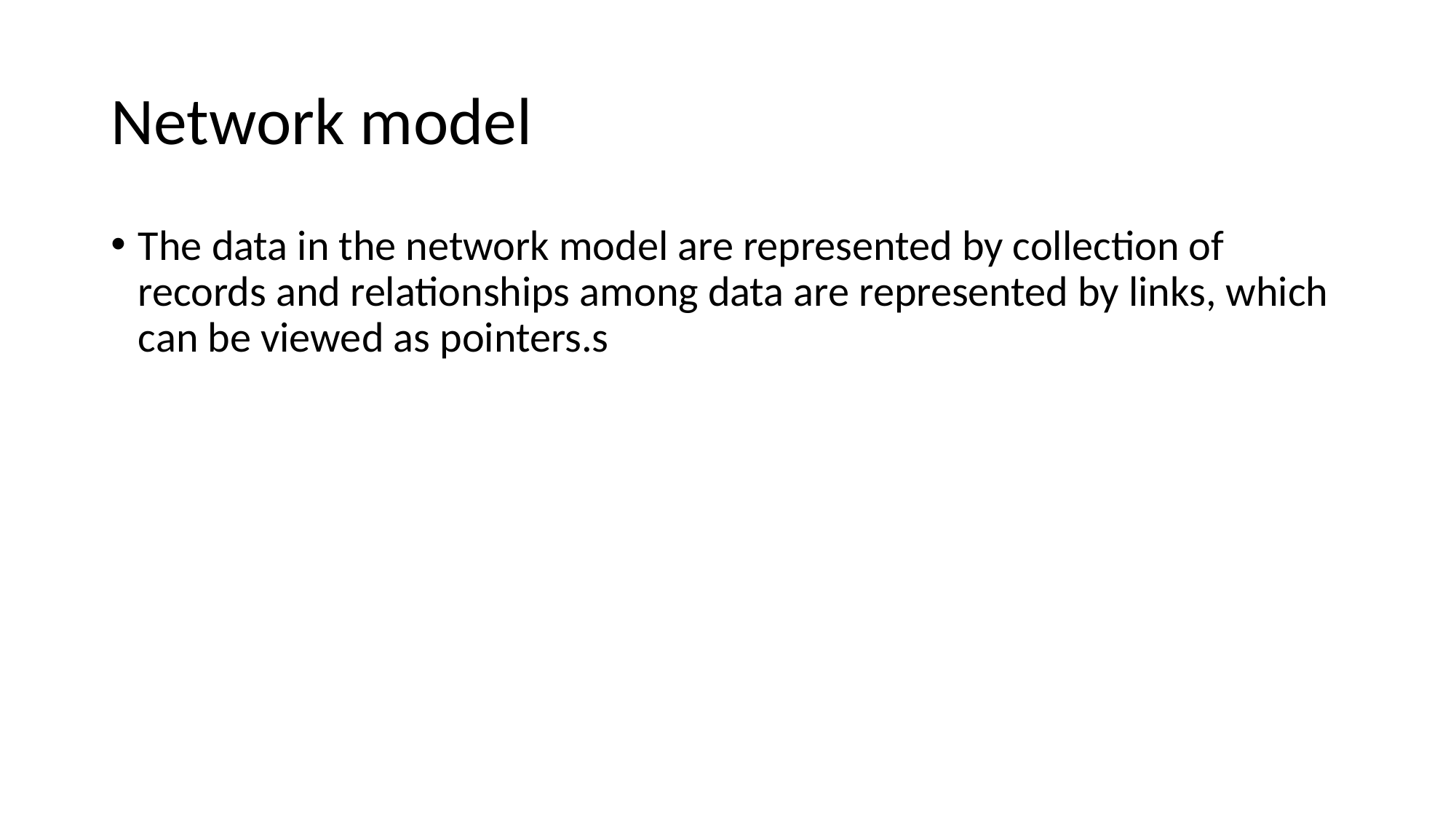

# Network model
The data in the network model are represented by collection of records and relationships among data are represented by links, which can be viewed as pointers.s